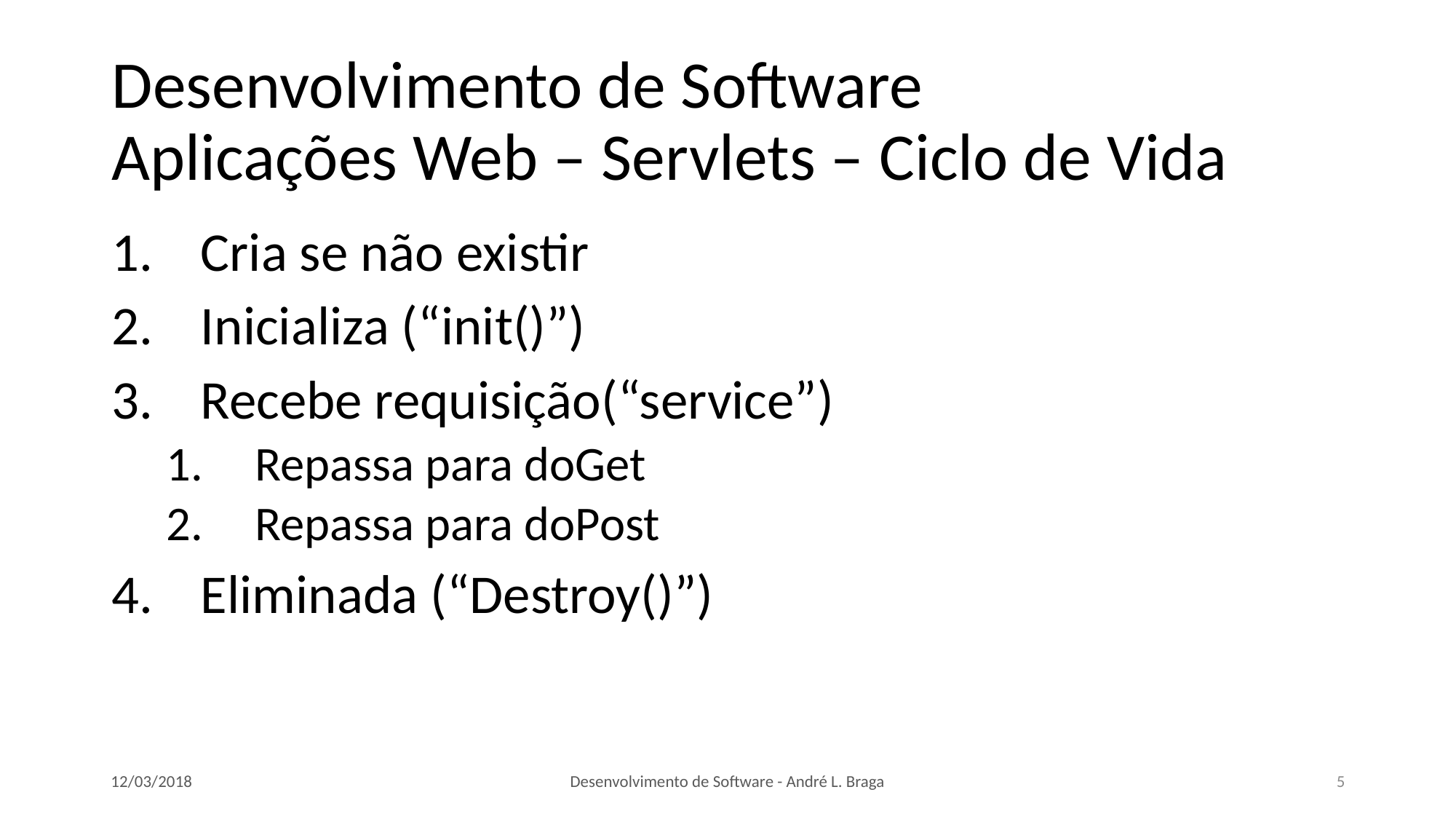

# Desenvolvimento de Software Aplicações Web – Servlets – Ciclo de Vida
Cria se não existir
Inicializa (“init()”)
Recebe requisição(“service”)
Repassa para doGet
Repassa para doPost
Eliminada (“Destroy()”)
12/03/2018
Desenvolvimento de Software - André L. Braga
5